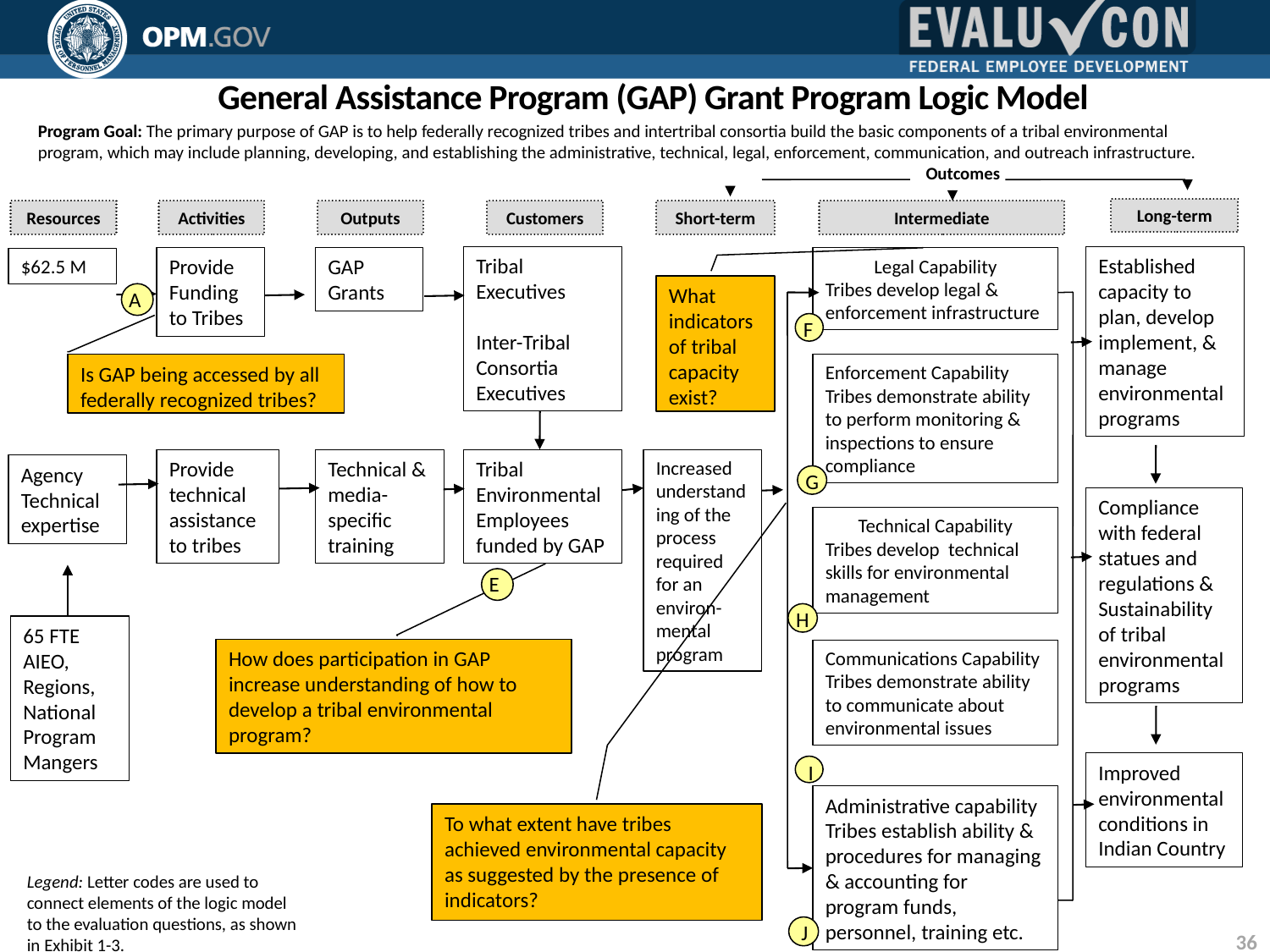

# General Assistance Program (GAP) Grant Program Logic Model
Program Goal: The primary purpose of GAP is to help federally recognized tribes and intertribal consortia build the basic components of a tribal environmental program, which may include planning, developing, and establishing the administrative, technical, legal, enforcement, communication, and outreach infrastructure.
Outcomes

Long-term
Resources
Activities
Outputs
Customers
Short-term
Intermediate
Tribal Executives

Inter-Tribal Consortia Executives
Established capacity to plan, develop implement, & manage environmental programs
Provide Funding to Tribes
GAP Grants
Legal Capability
Tribes develop legal & enforcement infrastructure
$62.5 M
What indicators of tribal capacity exist?
A

F

Is GAP being accessed by all federally recognized tribes?
Enforcement Capability
Tribes demonstrate ability to perform monitoring & inspections to ensure compliance
Provide technical assistance to tribes
Technical & media- specific training
Tribal Environmental Employees funded by GAP
Increased understanding of the process required for an environ-mental program
Agency Technical expertise
G

Compliance with federal statues and regulations &
Sustainability of tribal environmental programs
Technical Capability
Tribes develop  technical skills for environmental management
E

H

65 FTE
AIEO,  Regions, National Program Mangers
How does participation in GAP increase understanding of how to develop a tribal environmental program?
Communications Capability
Tribes demonstrate ability to communicate about environmental issues
 I

Improved environmental conditions in Indian Country
Administrative capability Tribes establish ability & procedures for managing & accounting for program funds, personnel, training etc.
To what extent have tribes achieved environmental capacity as suggested by the presence of indicators?
Legend: Letter codes are used to connect elements of the logic model to the evaluation questions, as shown in Exhibit 1-3.
36
 J